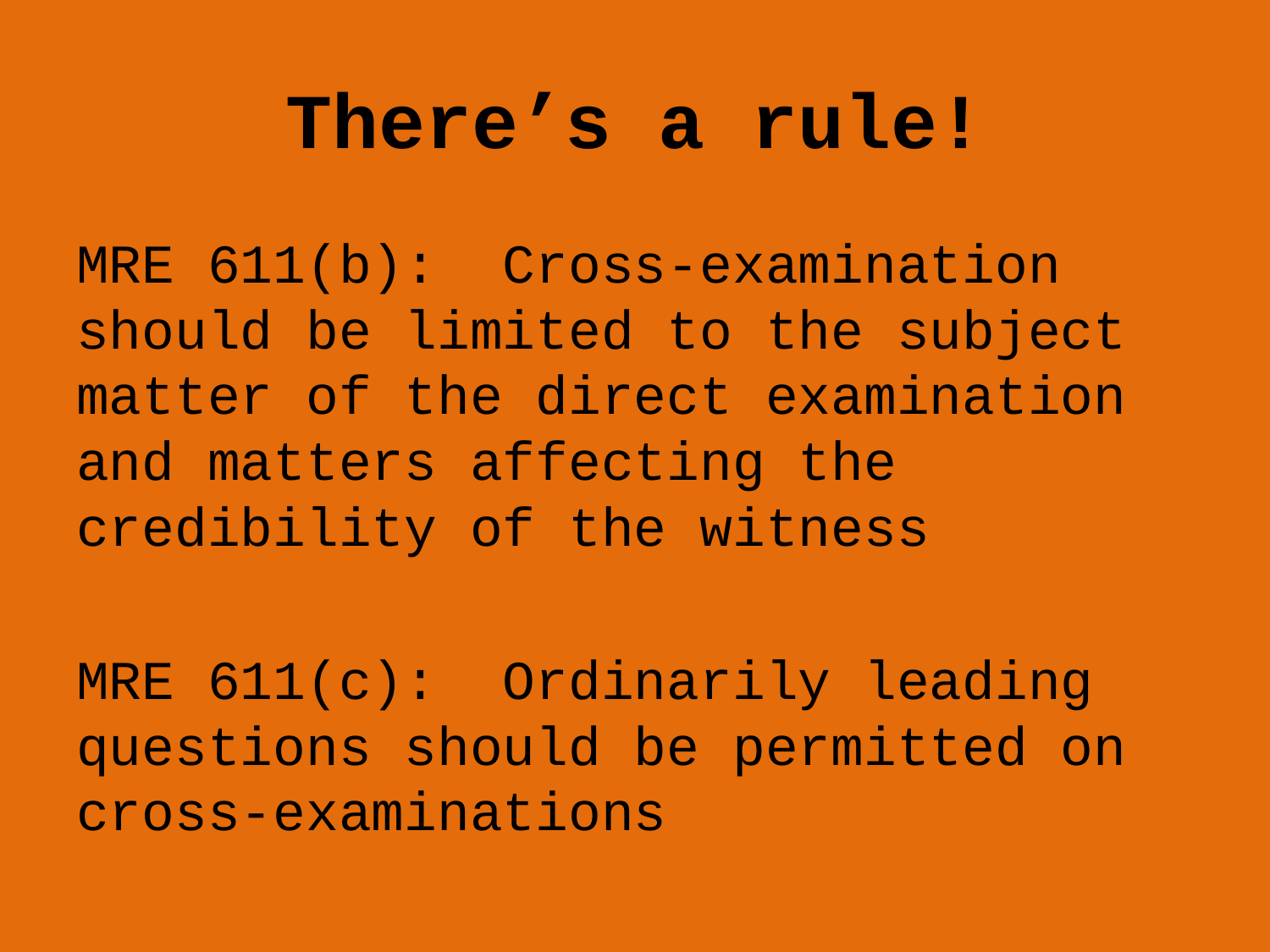

# There’s a rule!
MRE 611(b):  Cross-examination should be limited to the subject matter of the direct examination and matters affecting the credibility of the witness

MRE 611(c):  Ordinarily leading questions should be permitted on cross-examinations